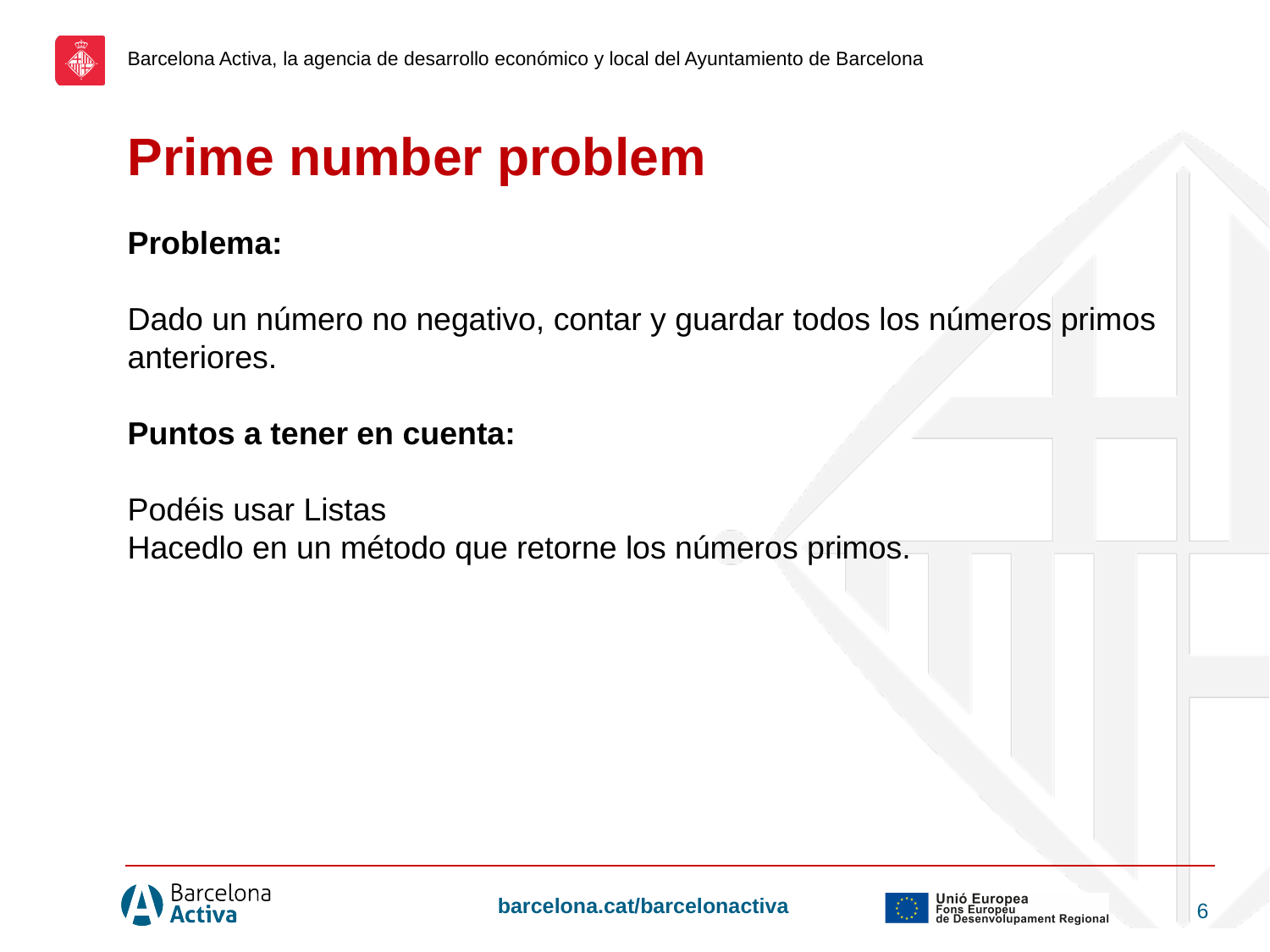

Prime number problem
Problema:

Dado un número no negativo, contar y guardar todos los números primos anteriores.

Puntos a tener en cuenta:

Podéis usar Listas
Hacedlo en un método que retorne los números primos.
6